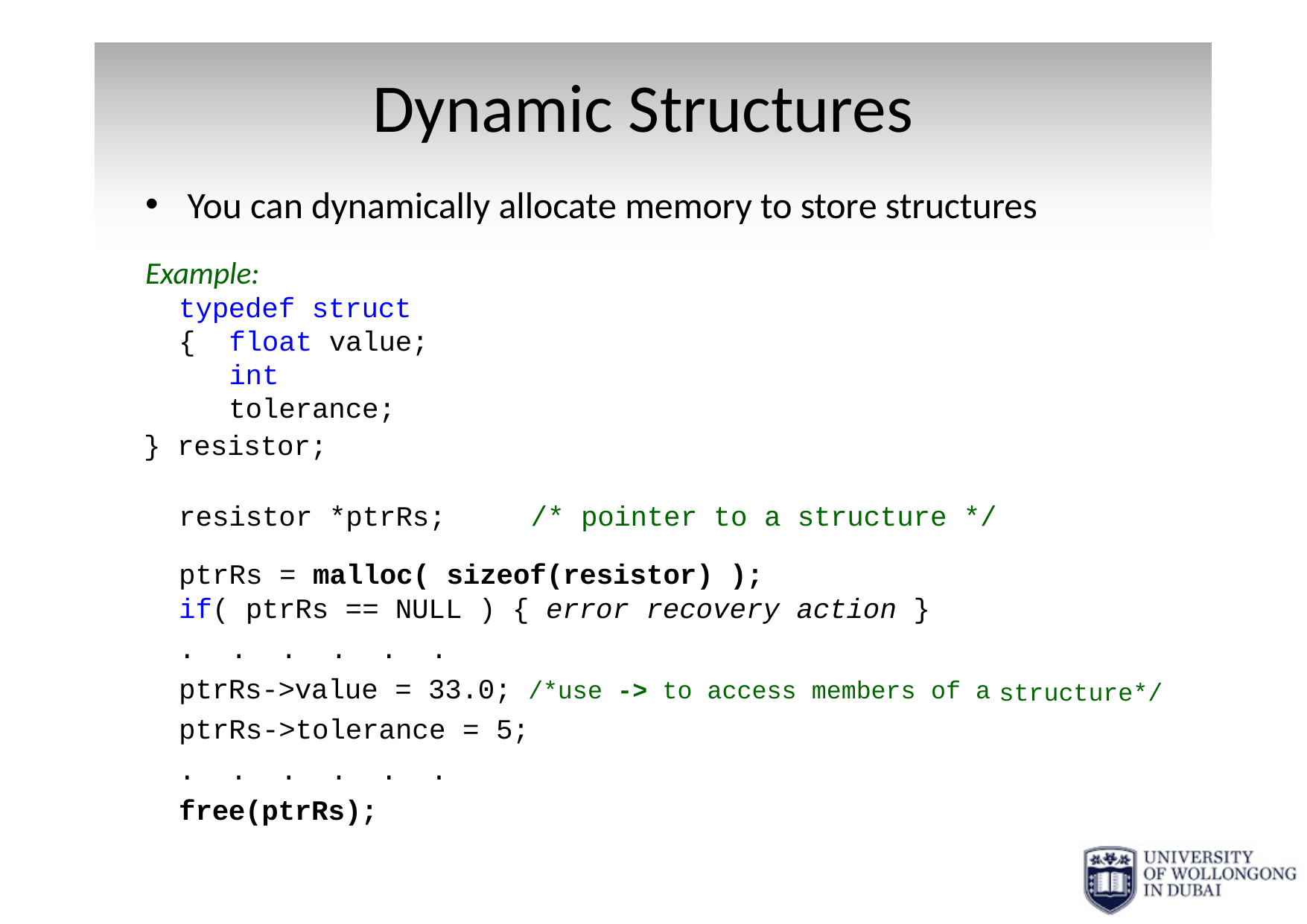

# Dynamic Structures
You can dynamically allocate memory to store structures
Example:
typedef struct
{	float value; int	tolerance;
} resistor;
resistor *ptrRs;	/* pointer to a structure */ ptrRs = malloc( sizeof(resistor) );
if( ptrRs == NULL ) { error recovery action }
.	.	.	.	.	.
ptrRs->value = 33.0; /*use -> to access members of a
ptrRs->tolerance = 5;
.	.	.	.	.	.
free(ptrRs);
structure*/